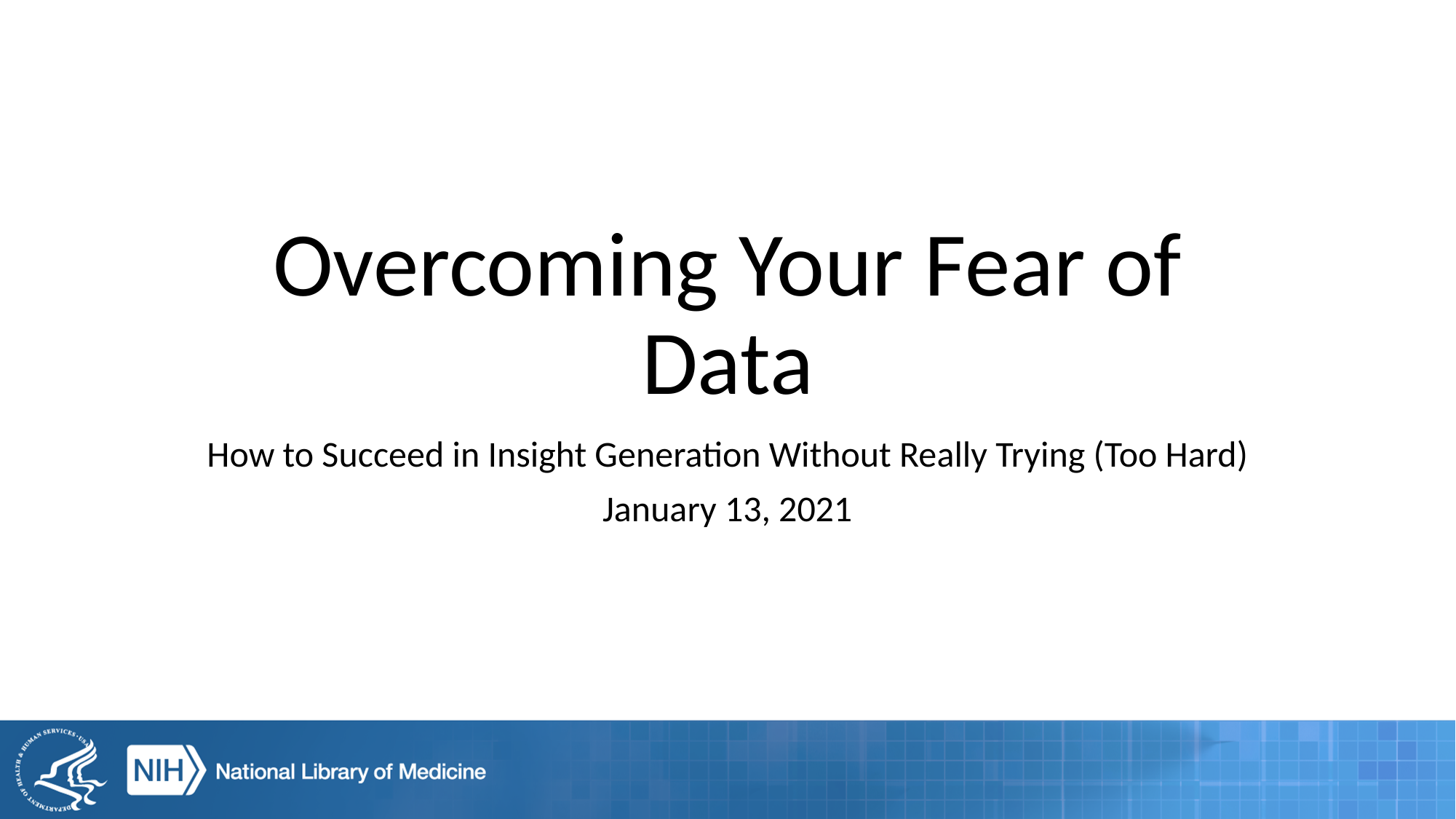

# Overcoming Your Fear of Data
How to Succeed in Insight Generation Without Really Trying (Too Hard)
January 13, 2021